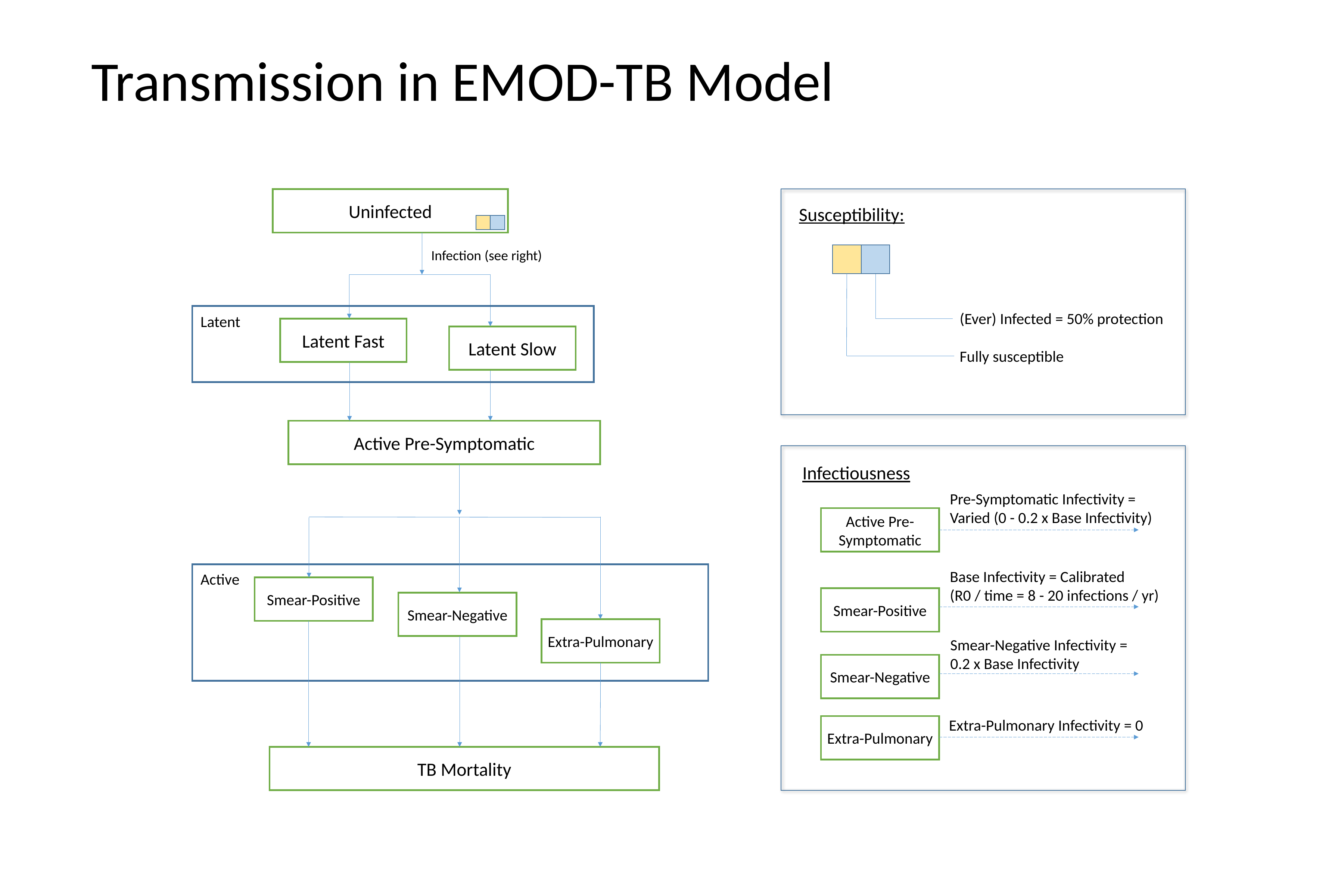

Transmission in EMOD-TB Model
Uninfected

Susceptibility:

Infection (see right)

(Ever) Infected = 50% protection

Latent
Latent Fast
Latent Slow
Fully susceptible
Active Pre-Symptomatic

Infectiousness
Pre-Symptomatic Infectivity =
Varied (0 - 0.2 x Base Infectivity)
Active Pre-Symptomatic
Base Infectivity = Calibrated
(R0 / time = 8 - 20 infections / yr)

Active
Smear-Positive
Smear-Positive
Smear-Negative
Extra-Pulmonary
Smear-Negative Infectivity =
0.2 x Base Infectivity
Smear-Negative
Extra-Pulmonary Infectivity = 0
Extra-Pulmonary
TB Mortality